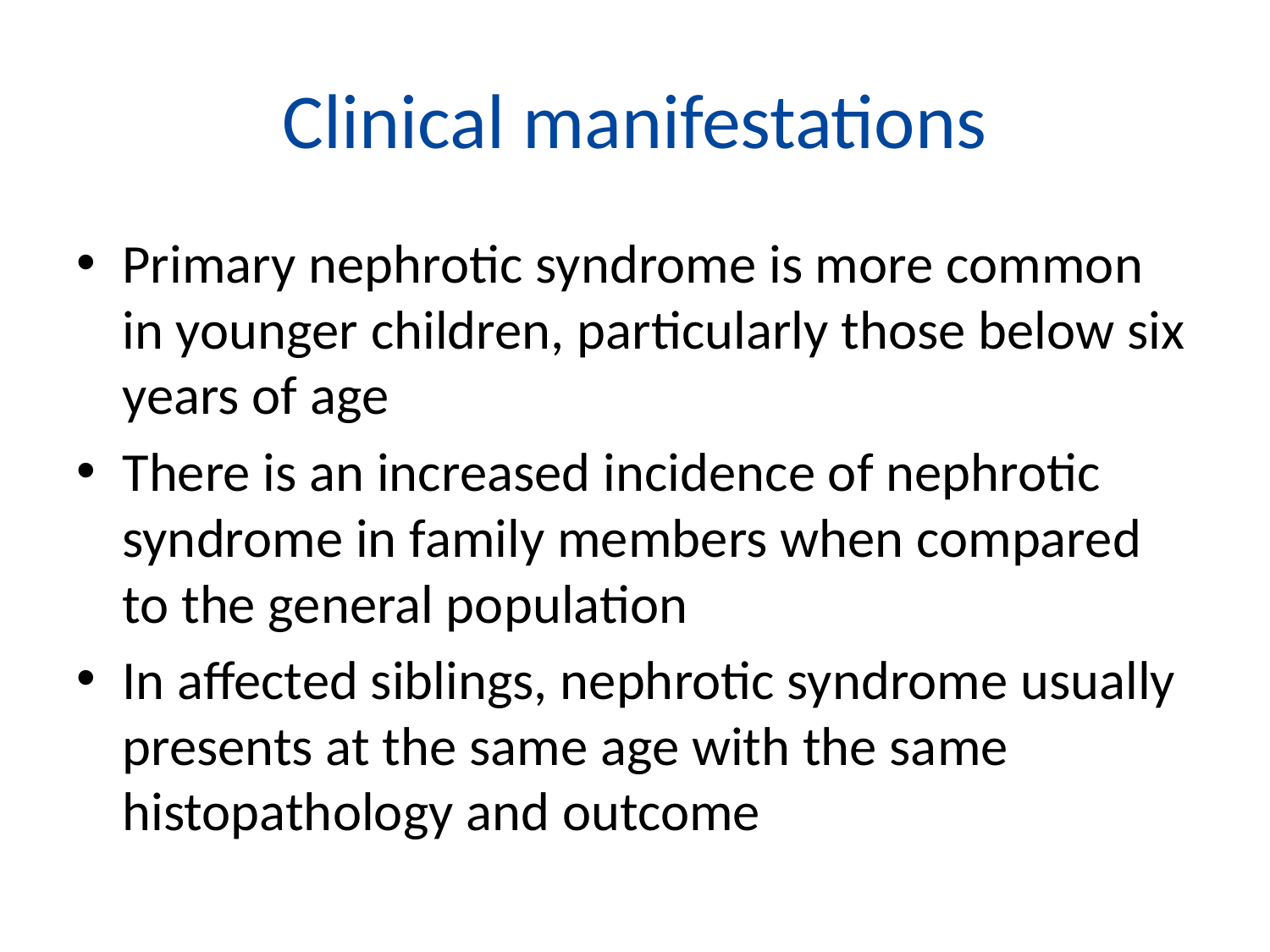

# Clinical manifestations
Primary nephrotic syndrome is more common in younger children, particularly those below six years of age
There is an increased incidence of nephrotic syndrome in family members when compared to the general population
In affected siblings, nephrotic syndrome usually presents at the same age with the same histopathology and outcome